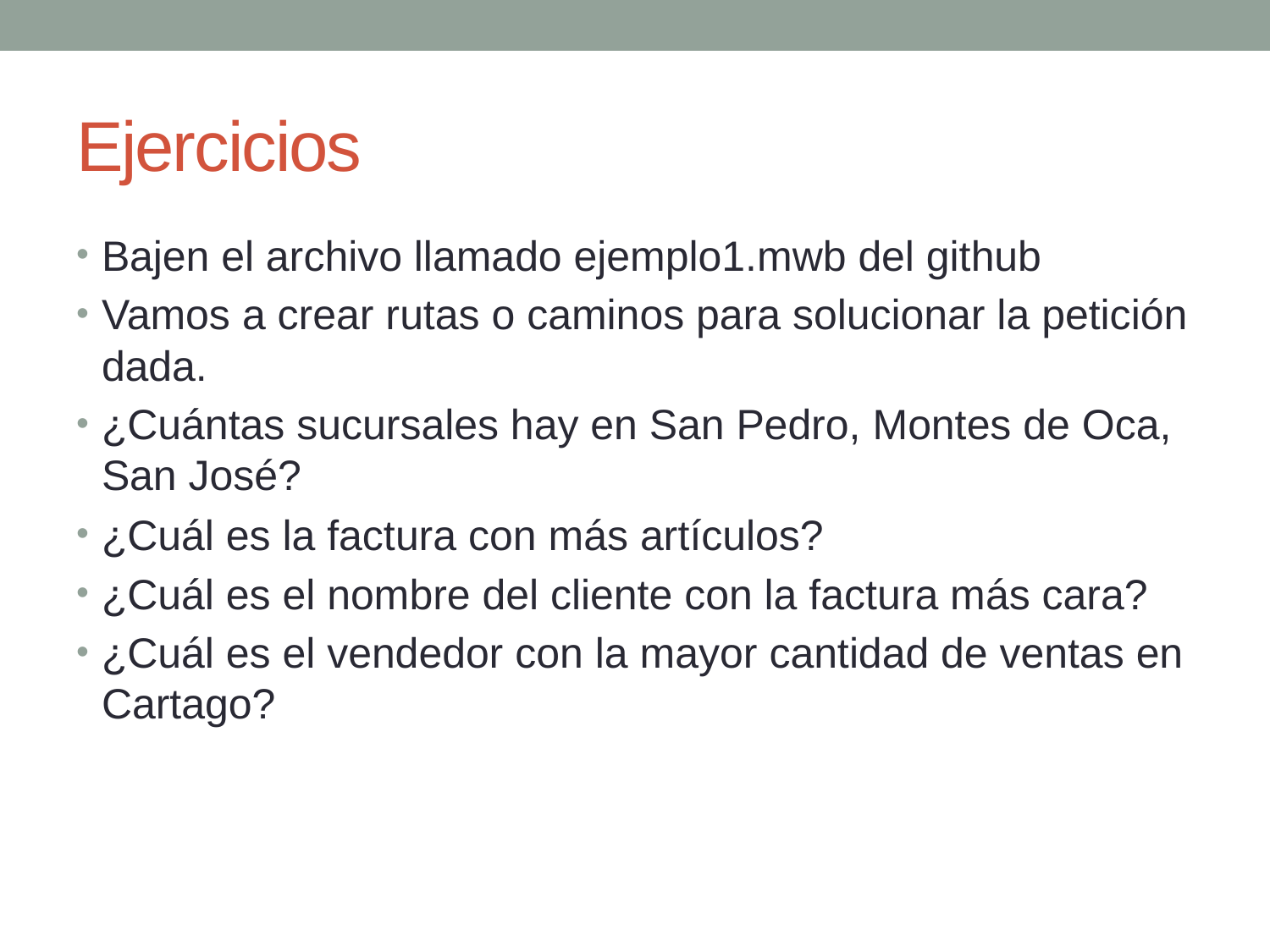

# Ejercicios
Bajen el archivo llamado ejemplo1.mwb del github
Vamos a crear rutas o caminos para solucionar la petición dada.
¿Cuántas sucursales hay en San Pedro, Montes de Oca, San José?
¿Cuál es la factura con más artículos?
¿Cuál es el nombre del cliente con la factura más cara?
¿Cuál es el vendedor con la mayor cantidad de ventas en Cartago?